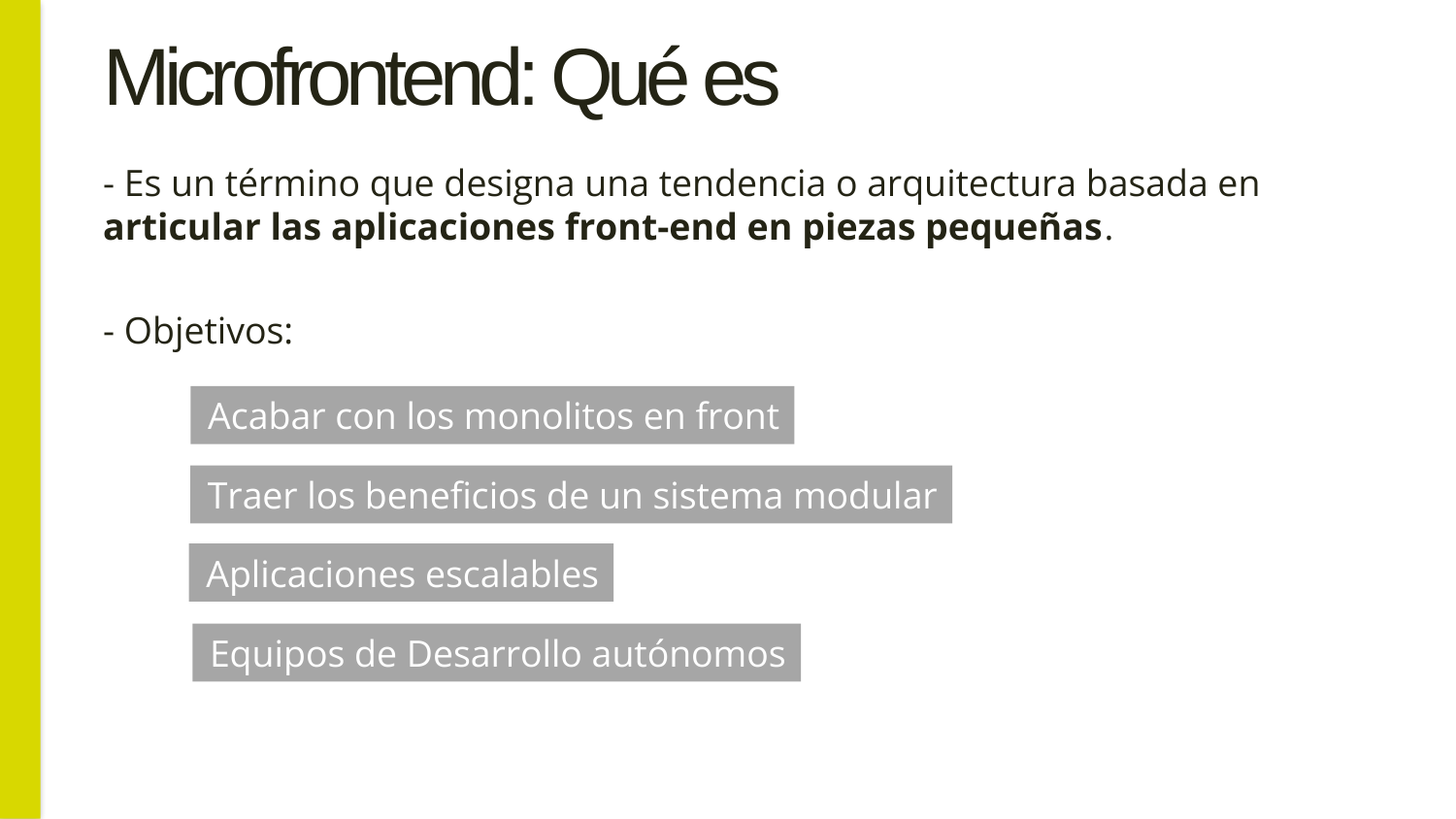

# Microfrontend: Qué es
- Es un término que designa una tendencia o arquitectura basada en articular las aplicaciones front-end en piezas pequeñas.
- Objetivos:
Acabar con los monolitos en front
Traer los beneficios de un sistema modular
Aplicaciones escalables
Equipos de Desarrollo autónomos